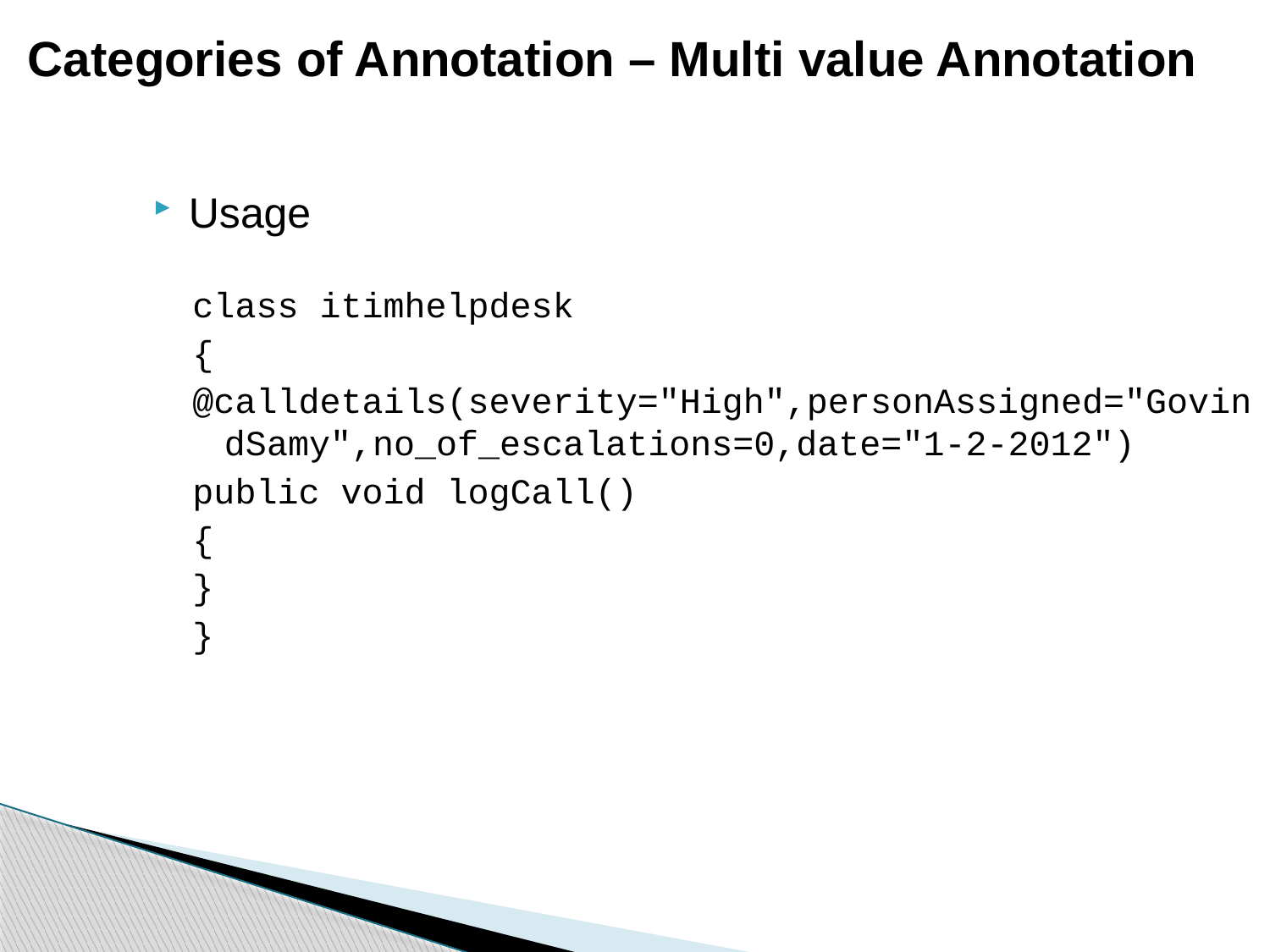

Categories of Annotation – Multi value Annotation
Usage

class itimhelpdesk
{
@calldetails(severity="High",personAssigned="GovindSamy",no_of_escalations=0,date="1-2-2012")
public void logCall()
{
}
}